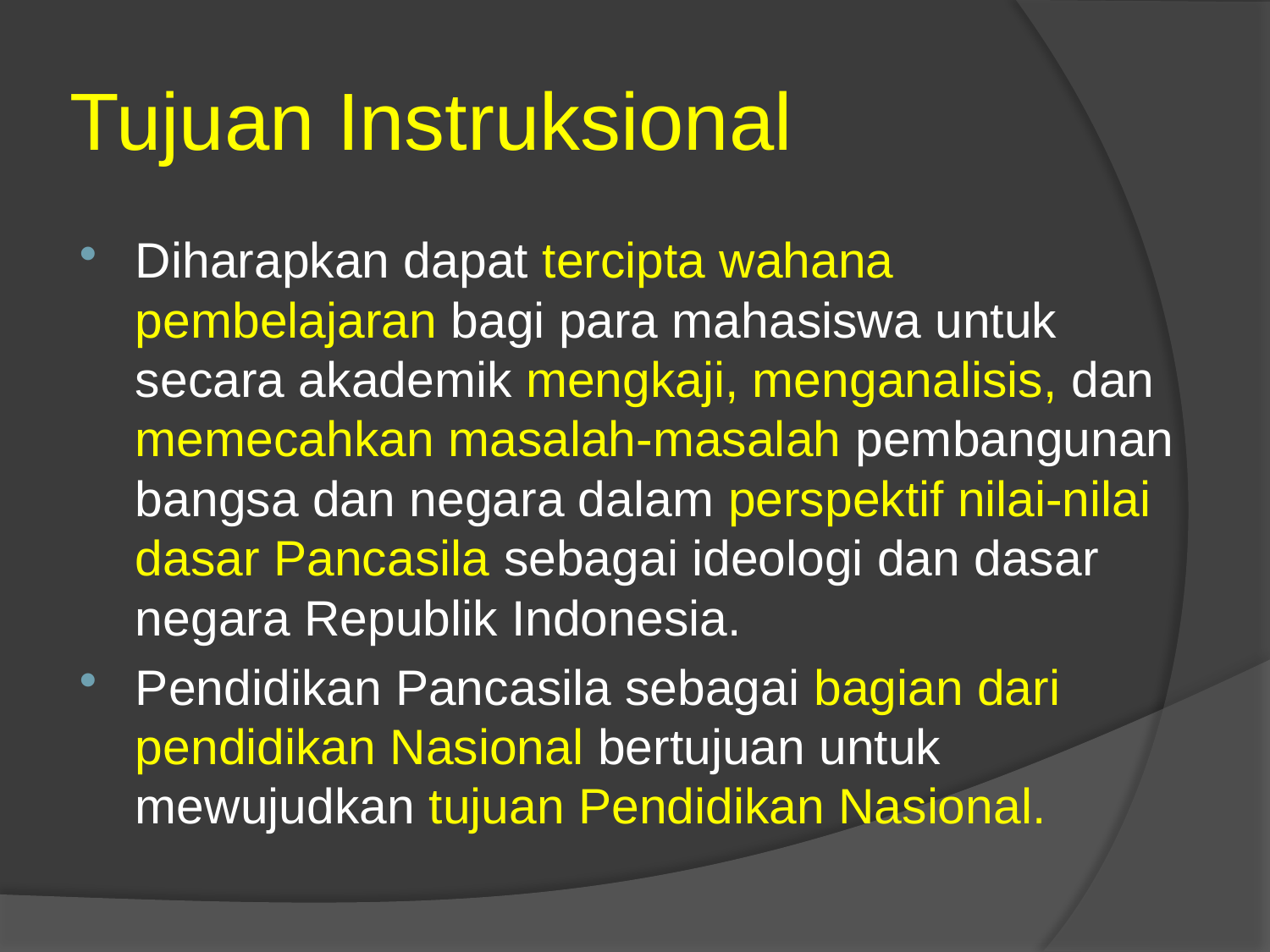

# Tujuan Instruksional
Diharapkan dapat tercipta wahana pembelajaran bagi para mahasiswa untuk secara akademik mengkaji, menganalisis, dan memecahkan masalah-masalah pembangunan bangsa dan negara dalam perspektif nilai-nilai dasar Pancasila sebagai ideologi dan dasar negara Republik Indonesia.
Pendidikan Pancasila sebagai bagian dari pendidikan Nasional bertujuan untuk mewujudkan tujuan Pendidikan Nasional.